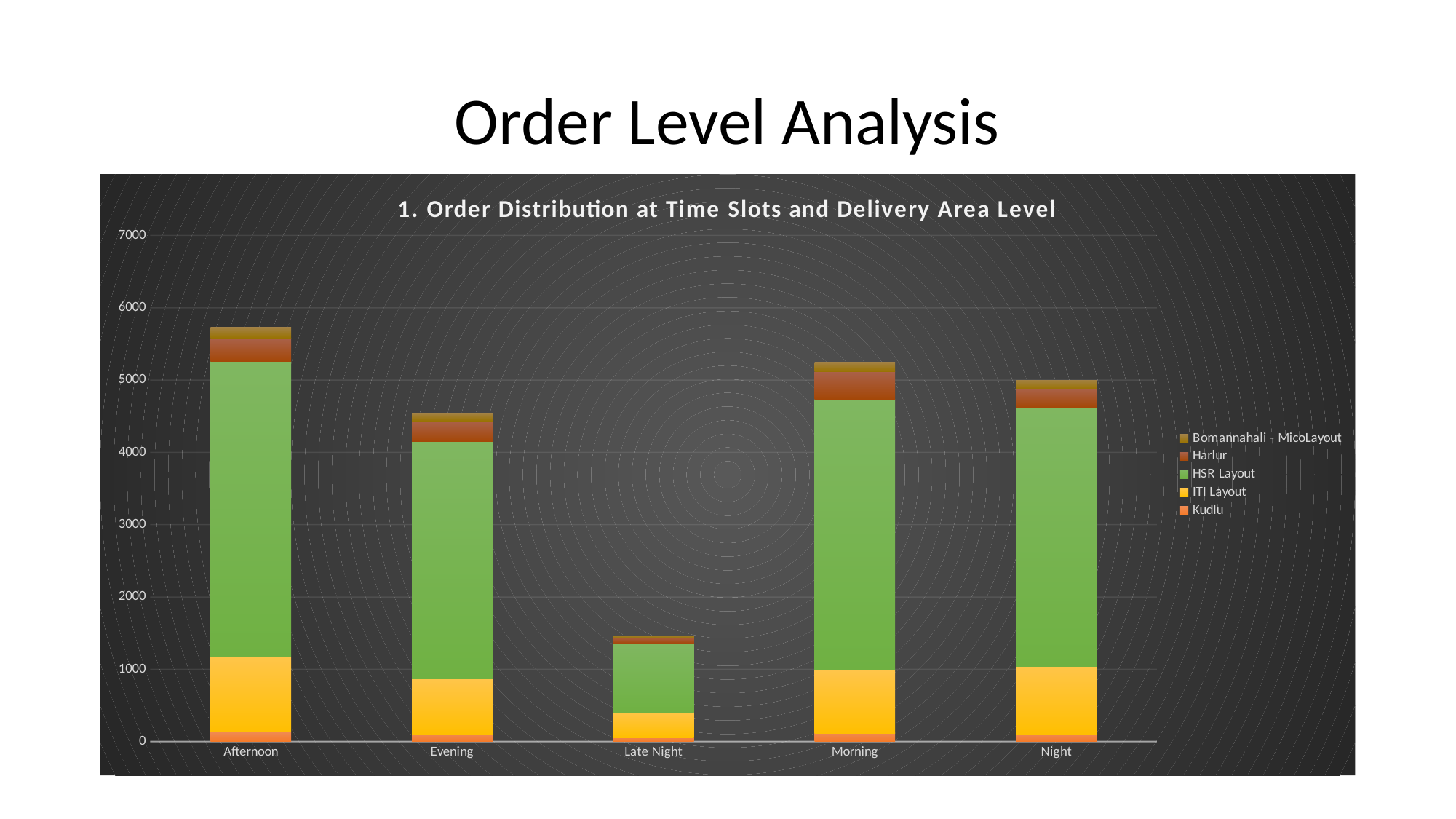

# Order Level Analysis

### Chart: 1. Order Distribution at Time Slots and Delivery Area Level

| Category | Kudlu | ITI Layout | HSR Layout | Harlur | Bomannahali - MicoLayout |
|---|---|---|---|---|---|
| Afternoon | 130.0 | 1039.0 | 4085.0 | 324.0 | 151.0 |
| Evening | 108.0 | 757.0 | 3288.0 | 280.0 | 107.0 |
| Late Night | 57.0 | 346.0 | 953.0 | 73.0 | 36.0 |
| Morning | 118.0 | 868.0 | 3749.0 | 382.0 | 132.0 |
| Night | 105.0 | 936.0 | 3582.0 | 250.0 | 125.0 |